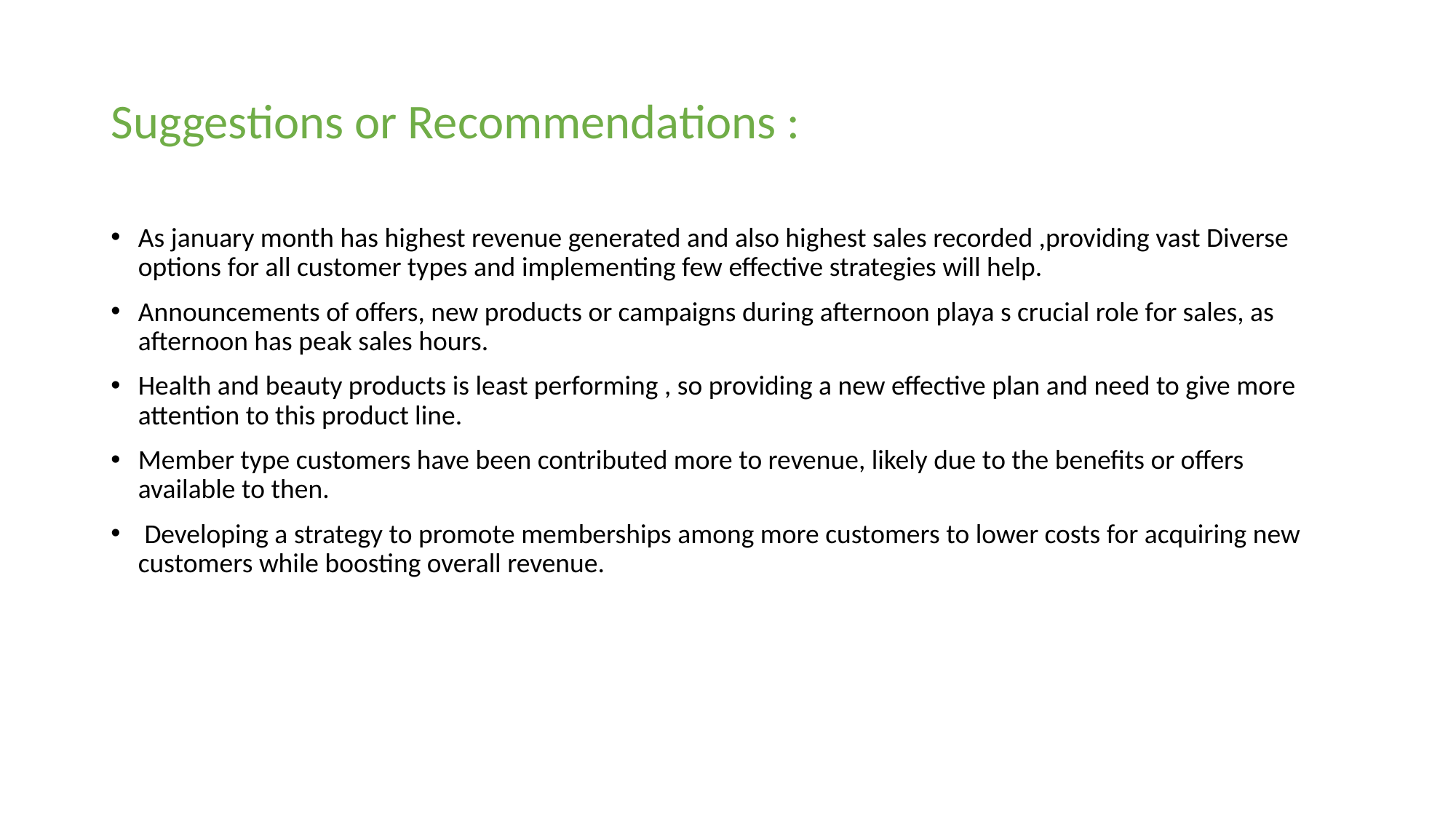

# Suggestions or Recommendations :
As january month has highest revenue generated and also highest sales recorded ,providing vast Diverse options for all customer types and implementing few effective strategies will help.
Announcements of offers, new products or campaigns during afternoon playa s crucial role for sales, as afternoon has peak sales hours.
Health and beauty products is least performing , so providing a new effective plan and need to give more attention to this product line.
Member type customers have been contributed more to revenue, likely due to the benefits or offers available to then.
 Developing a strategy to promote memberships among more customers to lower costs for acquiring new customers while boosting overall revenue.